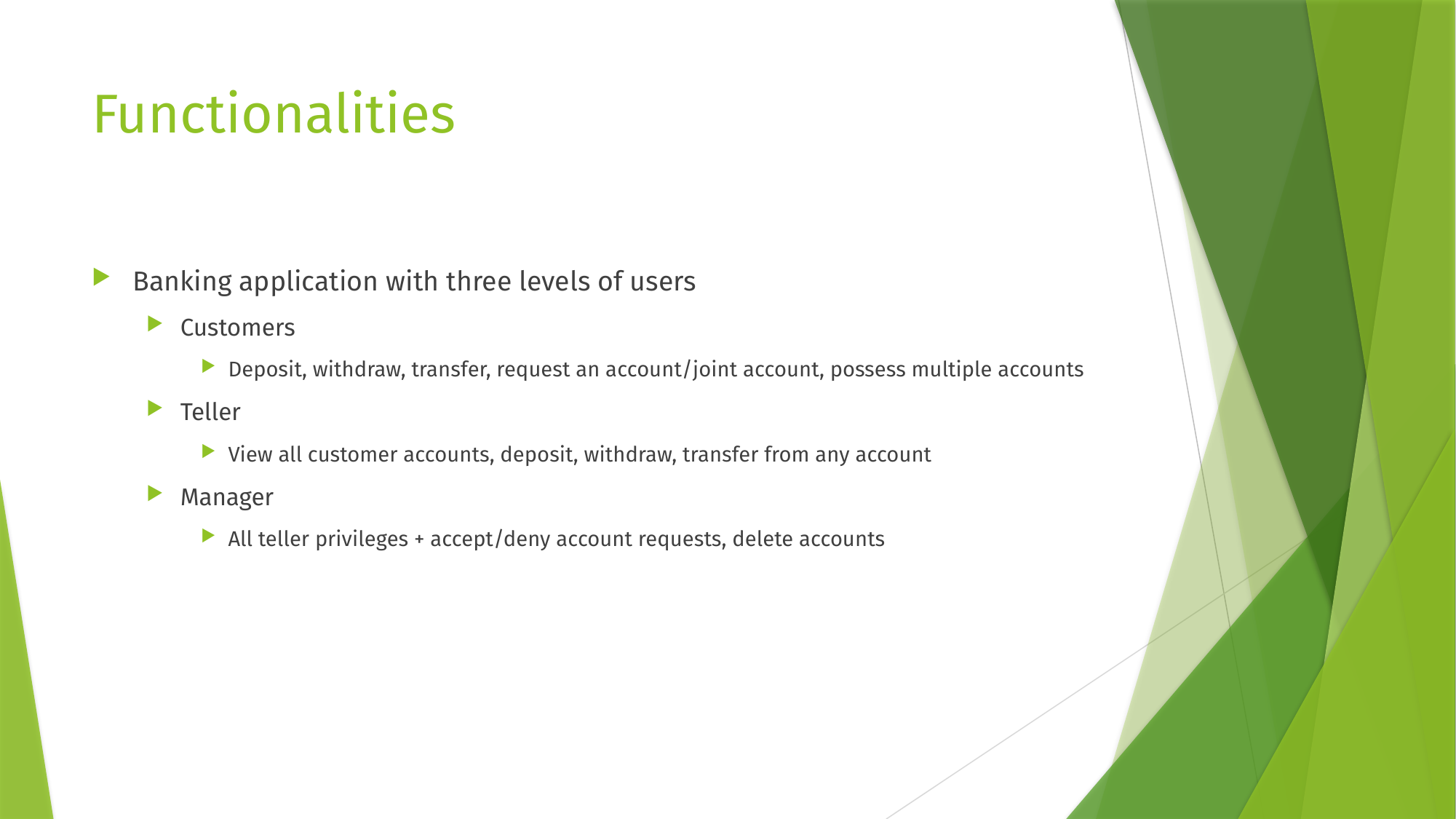

# Functionalities
Banking application with three levels of users
Customers
Deposit, withdraw, transfer, request an account/joint account, possess multiple accounts
Teller
View all customer accounts, deposit, withdraw, transfer from any account
Manager
All teller privileges + accept/deny account requests, delete accounts